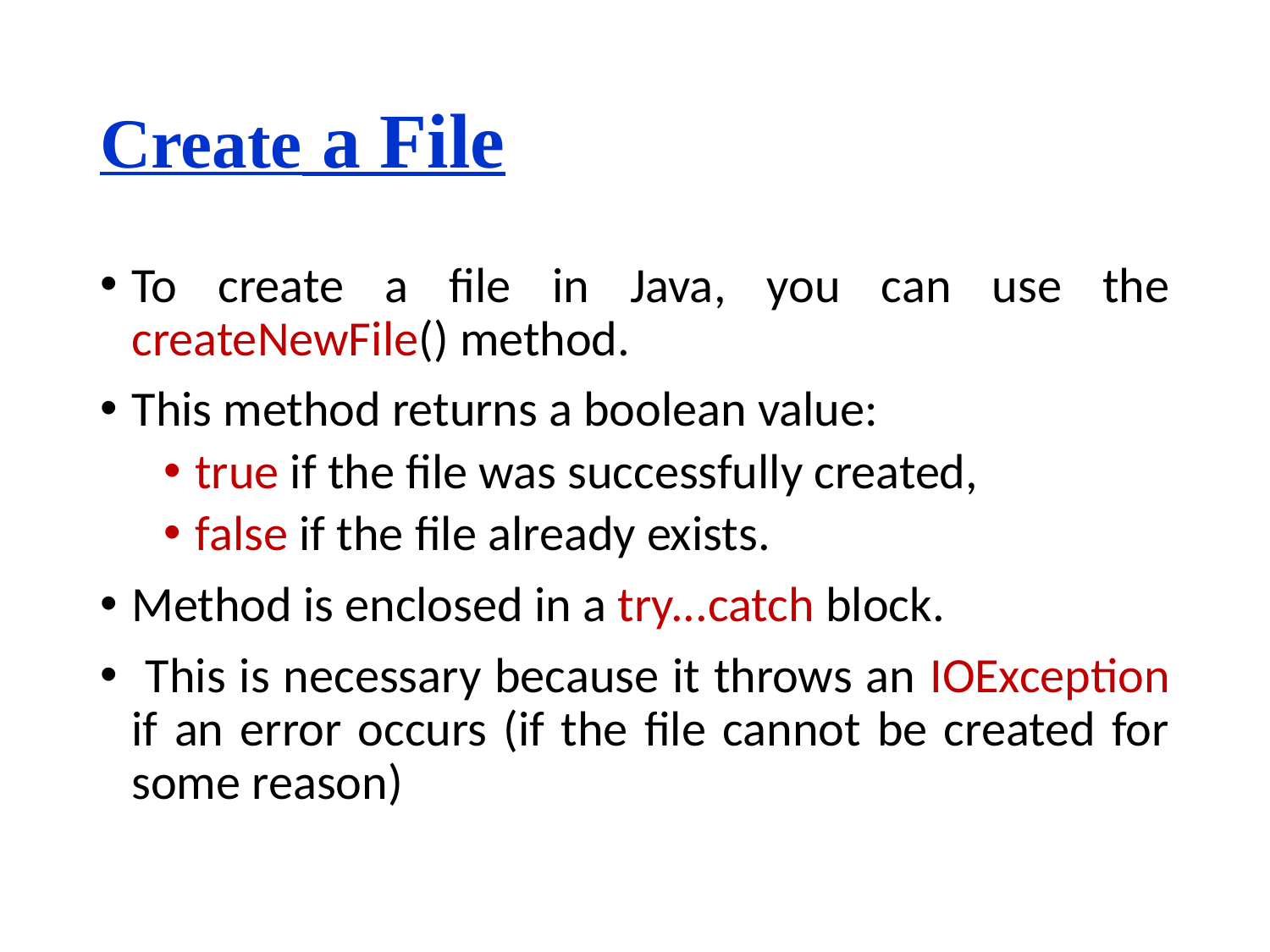

# Create a File
To create a file in Java, you can use the createNewFile() method.
This method returns a boolean value:
true if the file was successfully created,
false if the file already exists.
Method is enclosed in a try...catch block.
 This is necessary because it throws an IOException if an error occurs (if the file cannot be created for some reason)